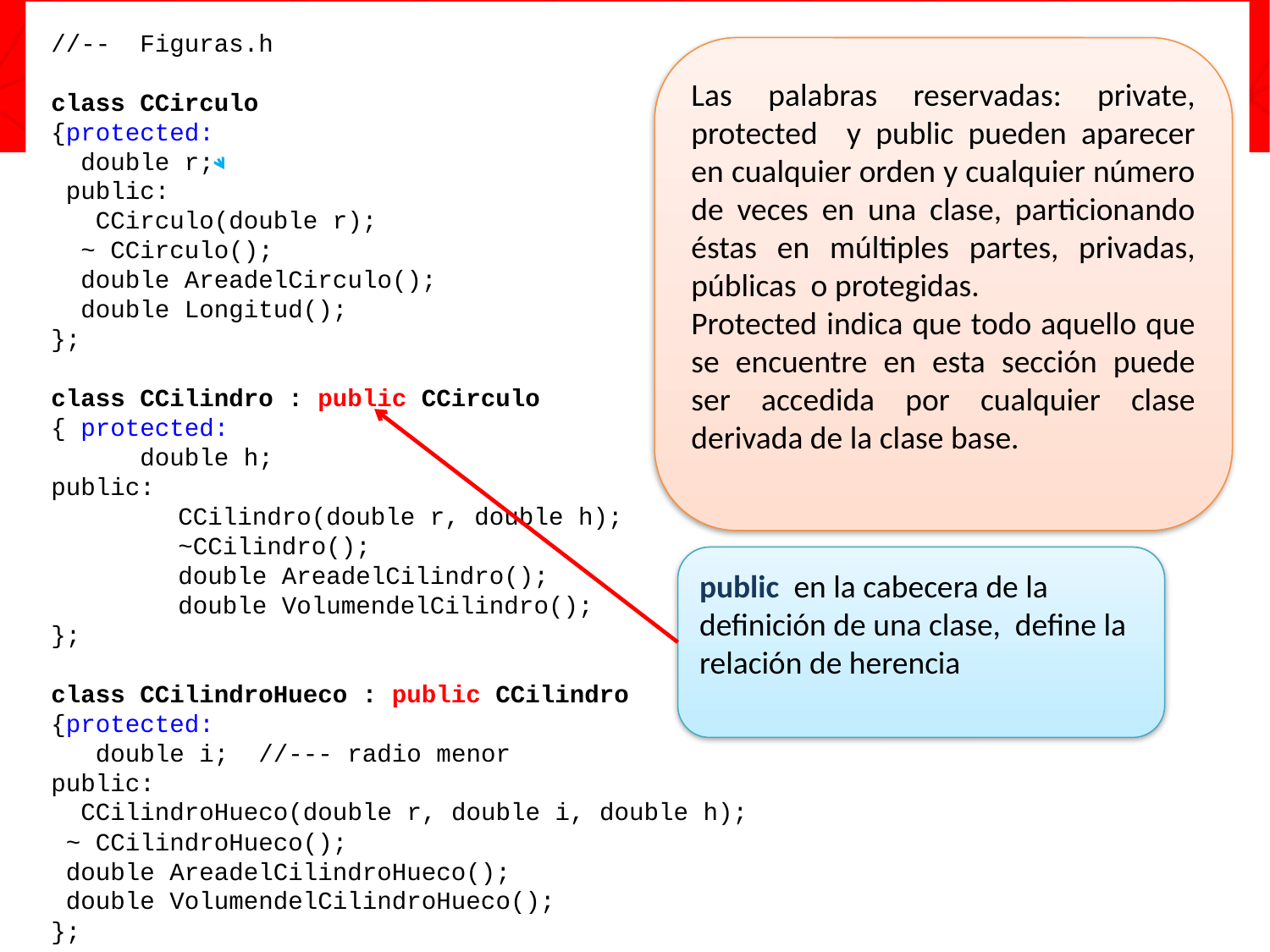

//--  Figuras.h

class CCirculo
{protected:
  double r;
 public:
   CCirculo(double r);
  ~ CCirculo();
  double AreadelCirculo();
  double Longitud();
};

class CCilindro : public CCirculo
{ protected:
      double h;
public:
	CCilindro(double r, double h);
	~CCilindro();
	double AreadelCilindro();
	double VolumendelCilindro();
};

class CCilindroHueco : public CCilindro
{protected:
   double i;  //--- radio menor
public:
  CCilindroHueco(double r, double i, double h);
 ~ CCilindroHueco();
 double AreadelCilindroHueco();
 double VolumendelCilindroHueco();
};
# Ejemplo
Las palabras reservadas: private, protected  y public pueden aparecer en cualquier orden y cualquier número de veces en una clase, particionando éstas en múltiples partes, privadas, públicas  o protegidas.
Protected indica que todo aquello que se encuentre en esta sección puede ser accedida por cualquier clase derivada de la clase base.

public  en la cabecera de la definición de una clase,  define la relación de herencia